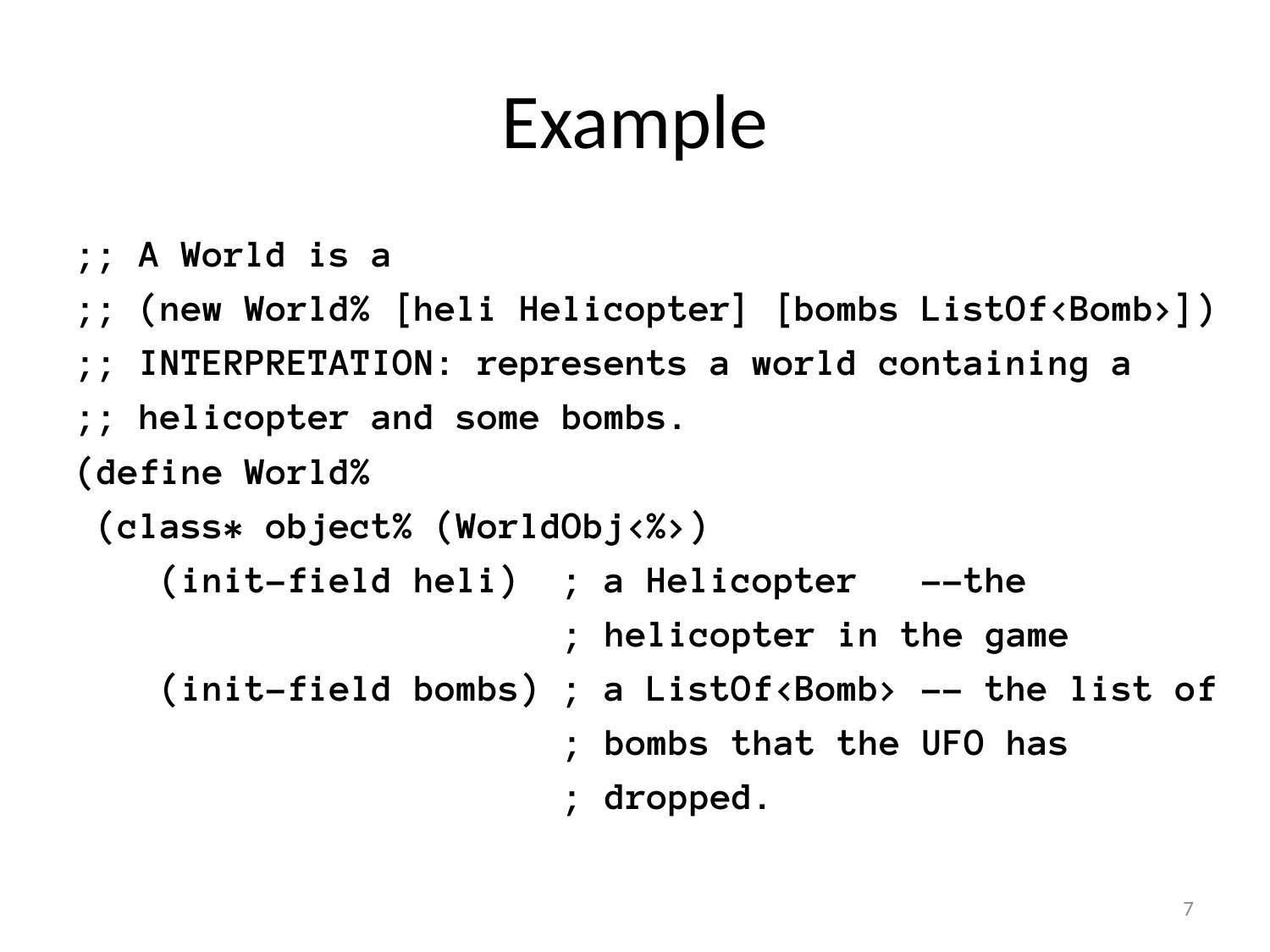

# Example
;; A World is a
;; (new World% [heli Helicopter] [bombs ListOf<Bomb>])
;; INTERPRETATION: represents a world containing a
;; helicopter and some bombs.
(define World%
 (class* object% (WorldObj<%>)
    (init-field heli)  ; a Helicopter   --the
                       ; helicopter in the game
    (init-field bombs) ; a ListOf<Bomb> -- the list of
                       ; bombs that the UFO has
                       ; dropped.
7